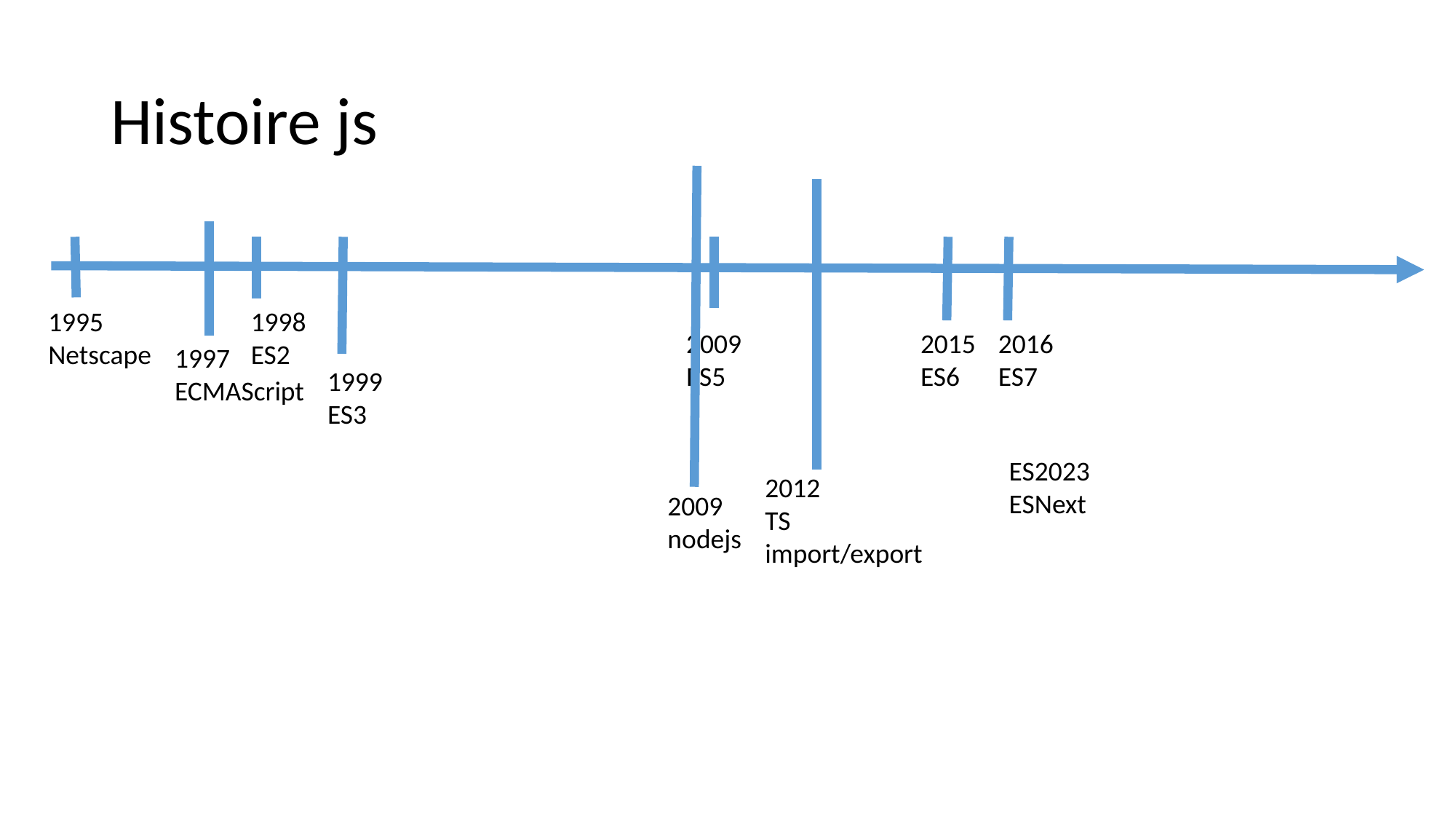

# Histoire js
1995
Netscape

1998
ES2
2016
ES7
2009
ES5
2015
ES6
1997
ECMAScript
1999
ES3
ES2023
ESNext
2012
TS
import/export
2009
nodejs